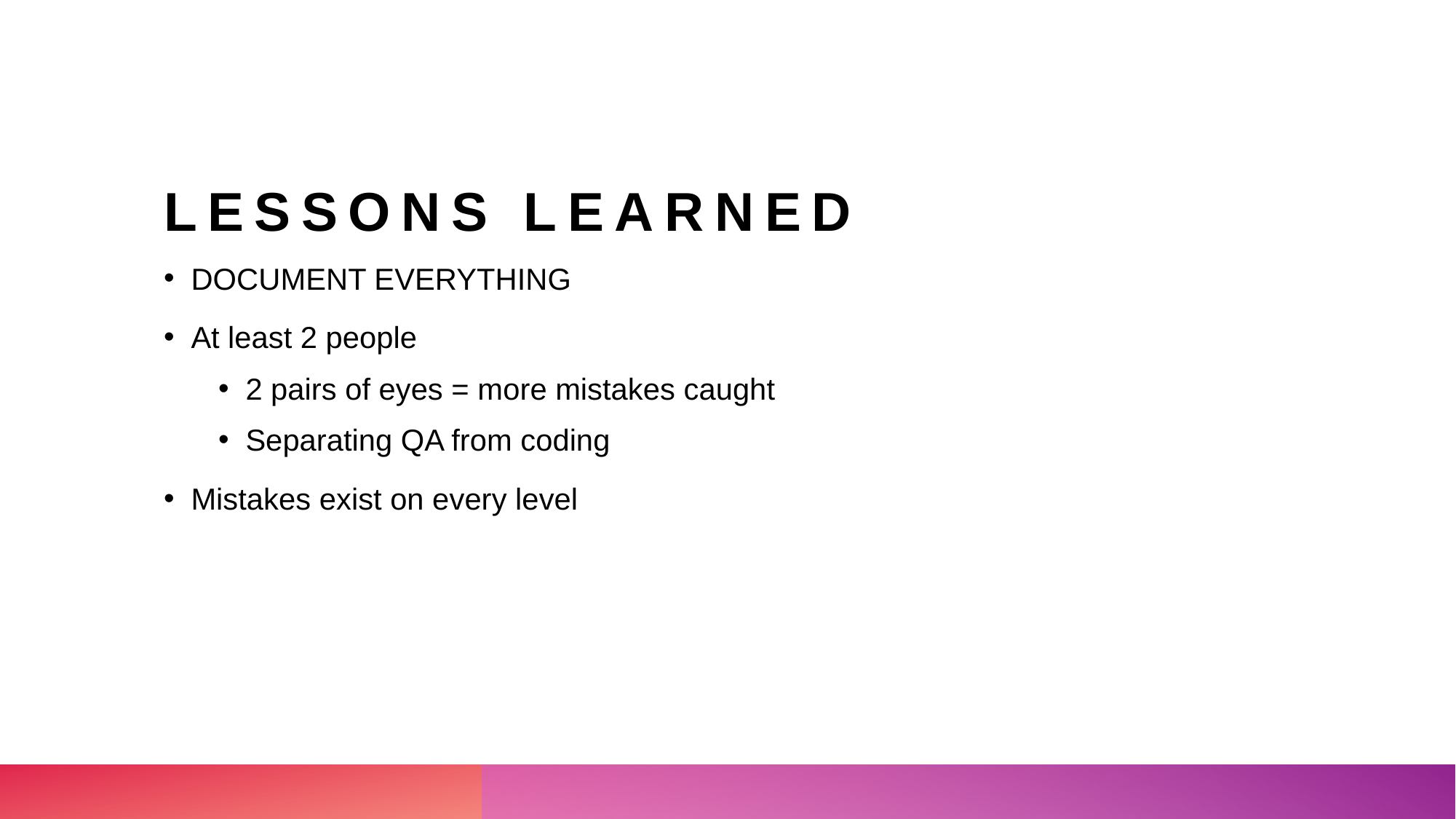

# Lessons learned
DOCUMENT EVERYTHING
At least 2 people
2 pairs of eyes = more mistakes caught
Separating QA from coding
Mistakes exist on every level